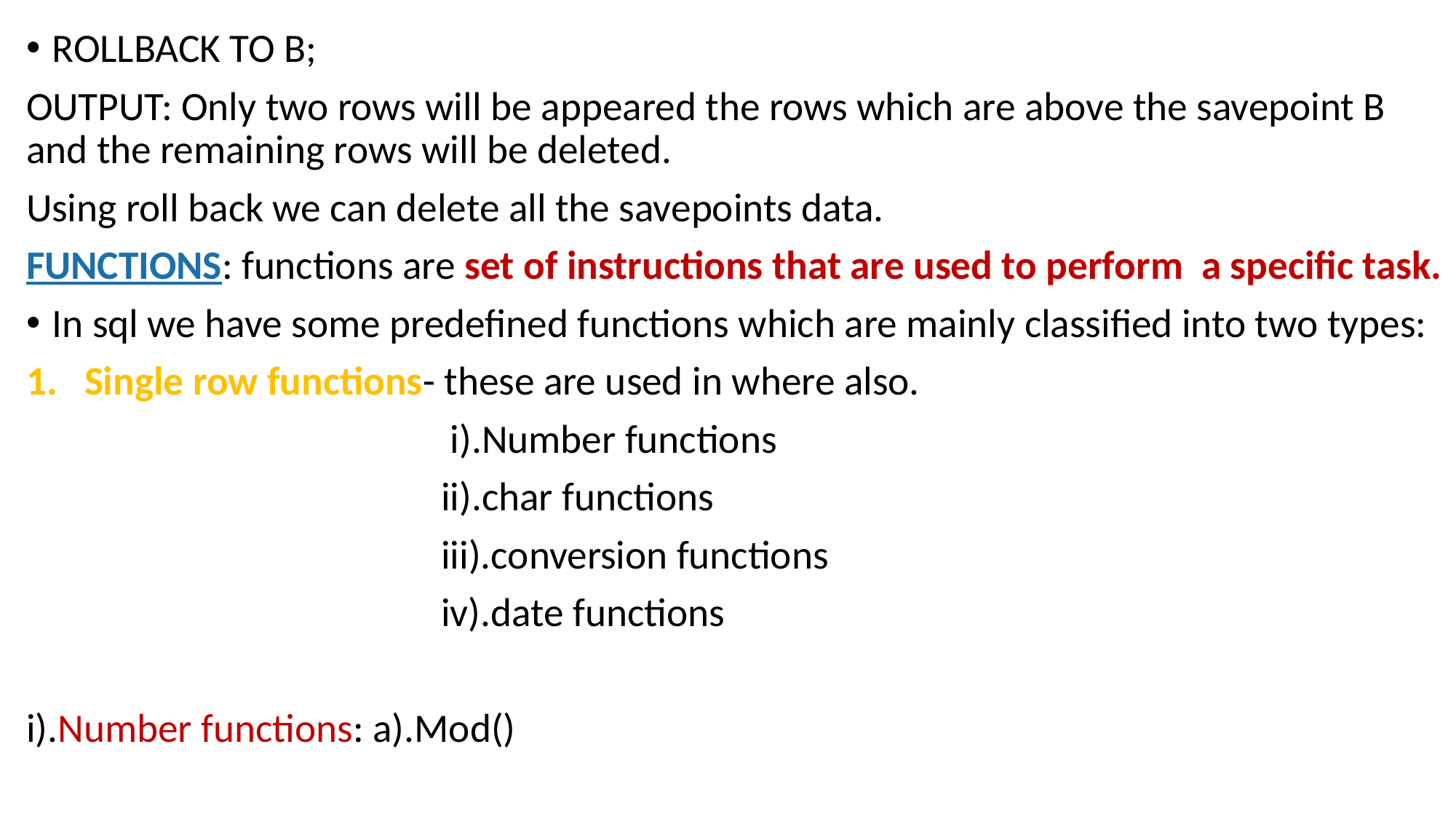

ROLLBACK TO B;
OUTPUT: Only two rows will be appeared the rows which are above the savepoint B and the remaining rows will be deleted.
Using roll back we can delete all the savepoints data.
FUNCTIONS: functions are set of instructions that are used to perform  a specific task.
In sql we have some predefined functions which are mainly classified into two types:
Single row functions- these are used in where also.
				 i).Number functions
				ii).char functions
				iii).conversion functions
				iv).date functions

i).Number functions: a).Mod()